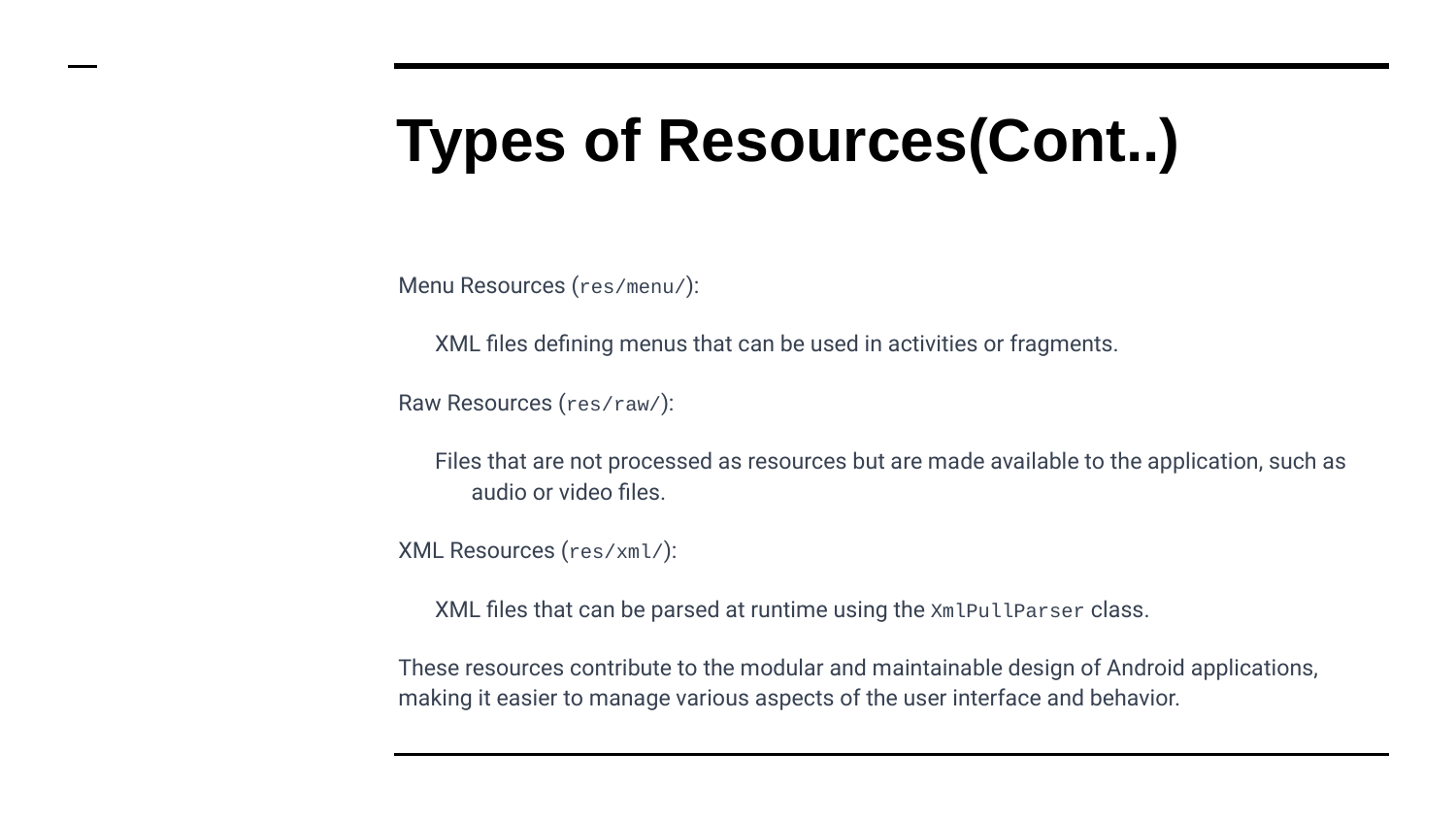

# Types of Resources(Cont..)

Menu Resources (res/menu/):
XML files defining menus that can be used in activities or fragments.
Raw Resources (res/raw/):
Files that are not processed as resources but are made available to the application, such as audio or video files.
XML Resources (res/xml/):
XML files that can be parsed at runtime using the XmlPullParser class.
These resources contribute to the modular and maintainable design of Android applications, making it easier to manage various aspects of the user interface and behavior.